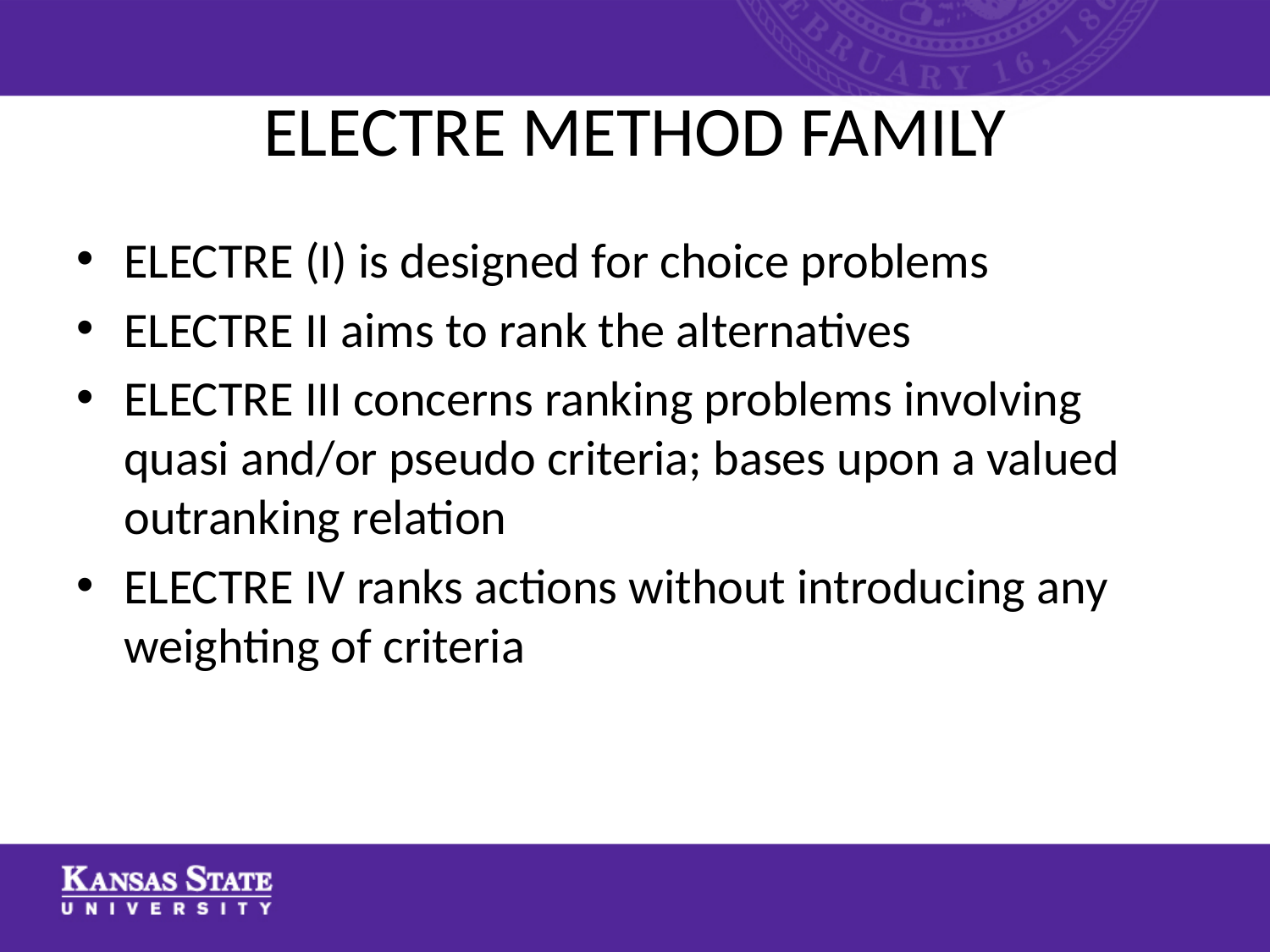

# ELECTRE METHOD FAMILY
ELECTRE (I) is designed for choice problems
ELECTRE II aims to rank the alternatives
ELECTRE III concerns ranking problems involving quasi and/or pseudo criteria; bases upon a valued outranking relation
ELECTRE IV ranks actions without introducing any weighting of criteria